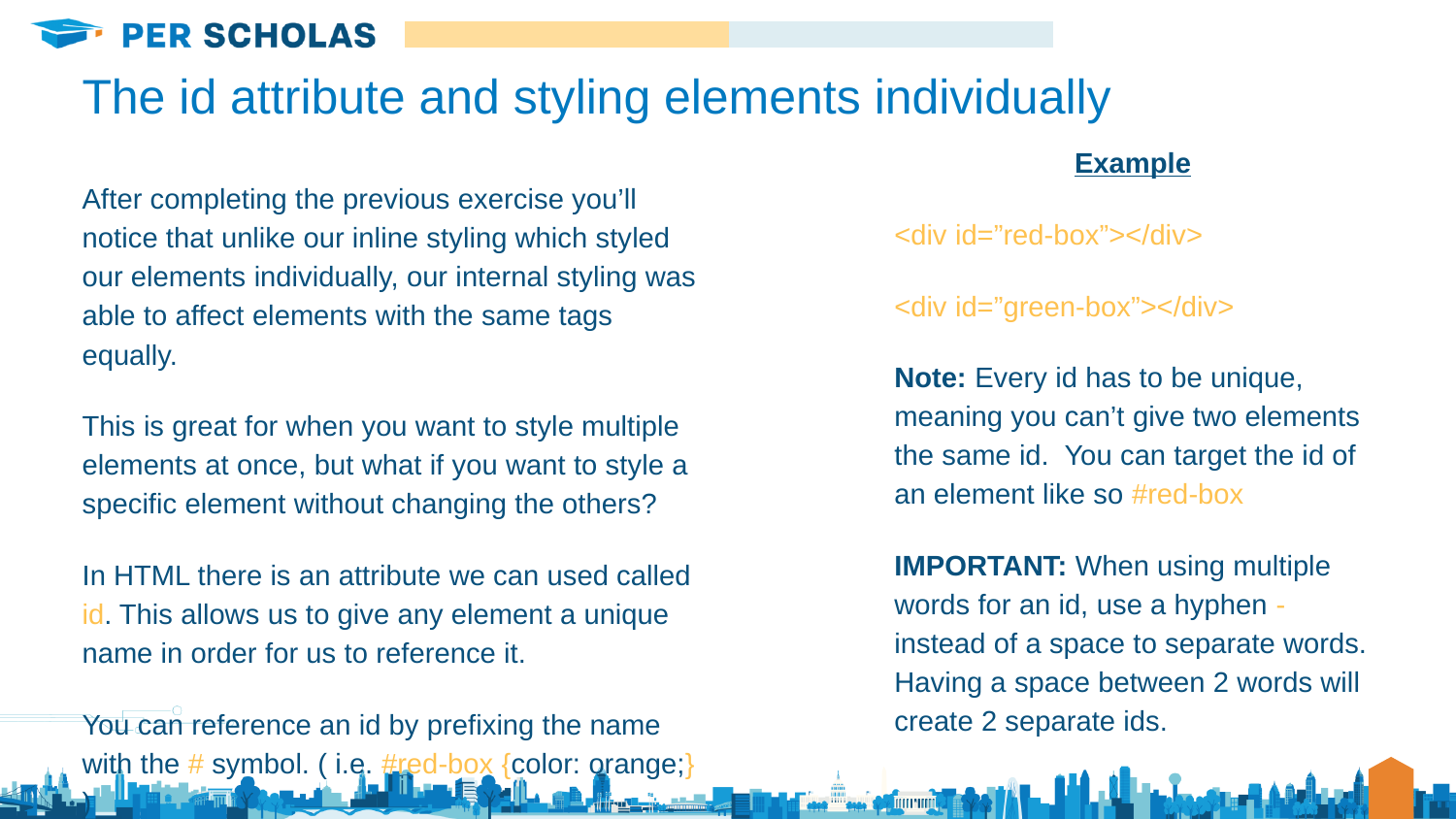

# The id attribute and styling elements individually
Example
<div id=”red-box”></div>
<div id=”green-box”></div>
Note: Every id has to be unique, meaning you can’t give two elements the same id.  You can target the id of an element like so #red-box
IMPORTANT: When using multiple words for an id, use a hyphen - instead of a space to separate words. Having a space between 2 words will create 2 separate ids.
After completing the previous exercise you’ll notice that unlike our inline styling which styled our elements individually, our internal styling was able to affect elements with the same tags equally.
This is great for when you want to style multiple elements at once, but what if you want to style a specific element without changing the others?
In HTML there is an attribute we can used called id. This allows us to give any element a unique name in order for us to reference it.
You can reference an id by prefixing the name with the # symbol. ( i.e. #red-box {color: orange;}  )

9